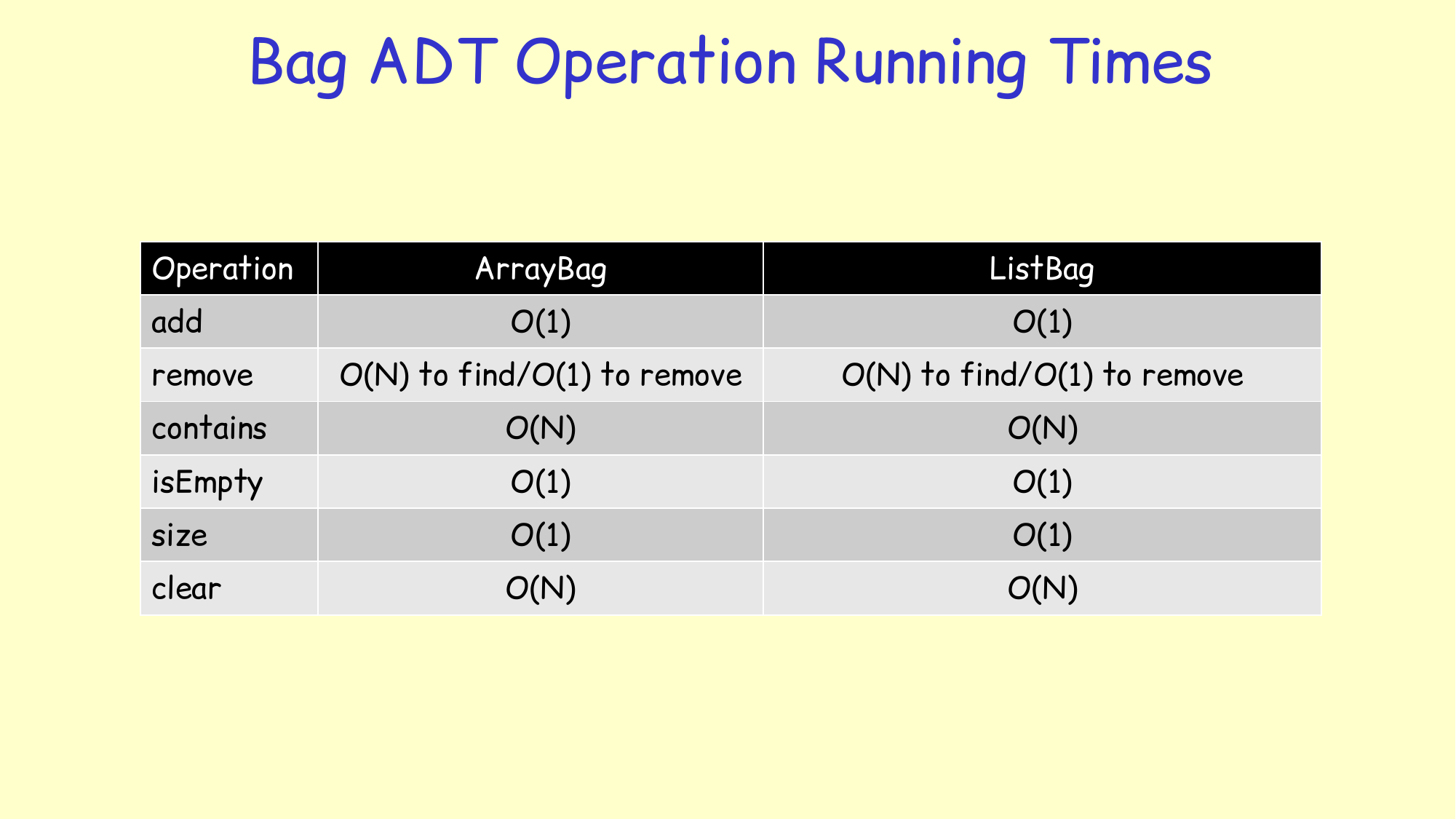

# Bag ADT Operation Running Times
| Operation | ArrayBag | ListBag |
| --- | --- | --- |
| add | O(1) | O(1) |
| remove | O(N) to find/O(1) to remove | O(N) to find/O(1) to remove |
| contains | O(N) | O(N) |
| isEmpty | O(1) | O(1) |
| size | O(1) | O(1) |
| clear | O(N) | O(N) |